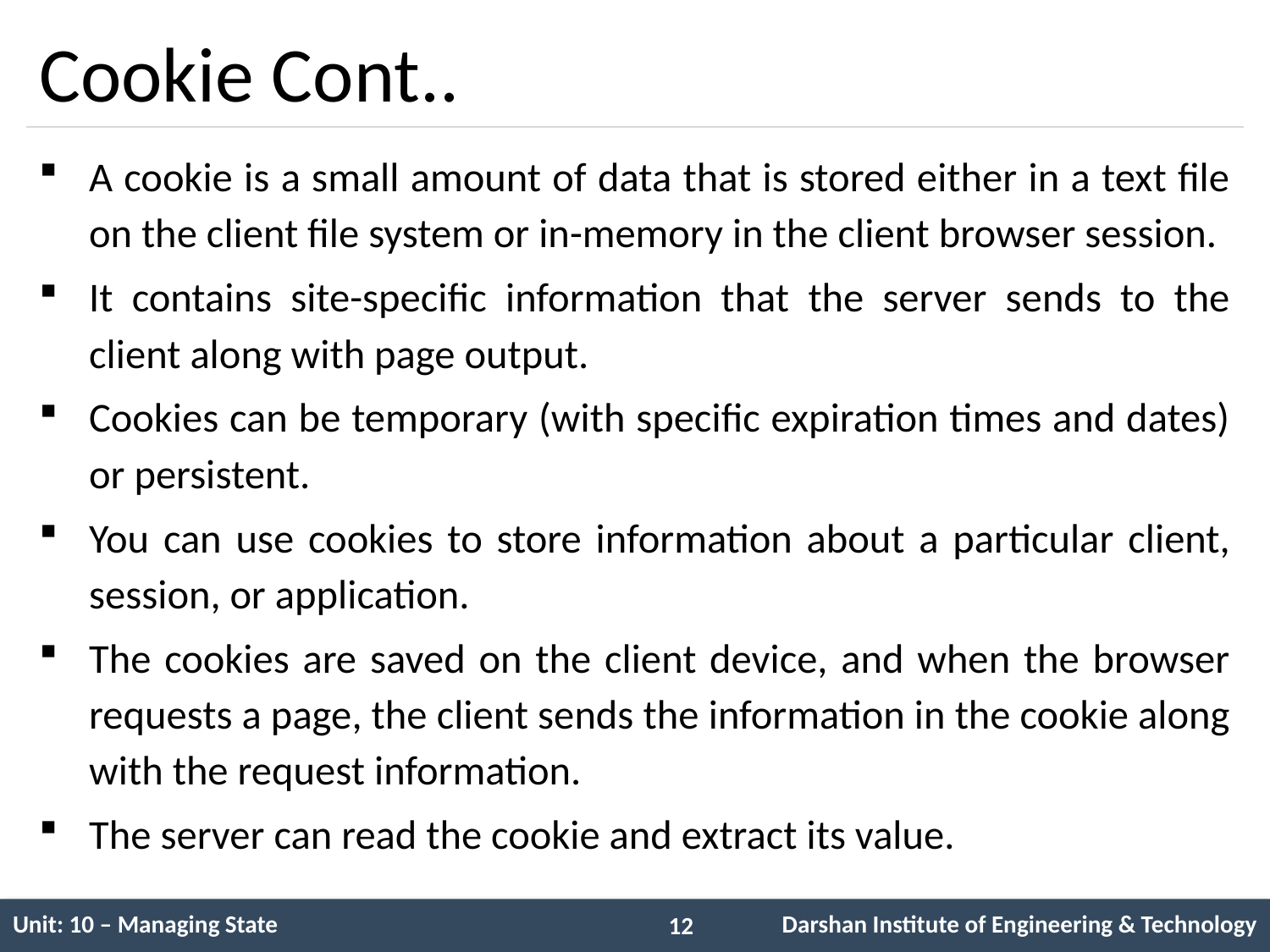

# Cookie Cont..
A cookie is a small amount of data that is stored either in a text file on the client file system or in-memory in the client browser session.
It contains site-specific information that the server sends to the client along with page output.
Cookies can be temporary (with specific expiration times and dates) or persistent.
You can use cookies to store information about a particular client, session, or application.
The cookies are saved on the client device, and when the browser requests a page, the client sends the information in the cookie along with the request information.
The server can read the cookie and extract its value.